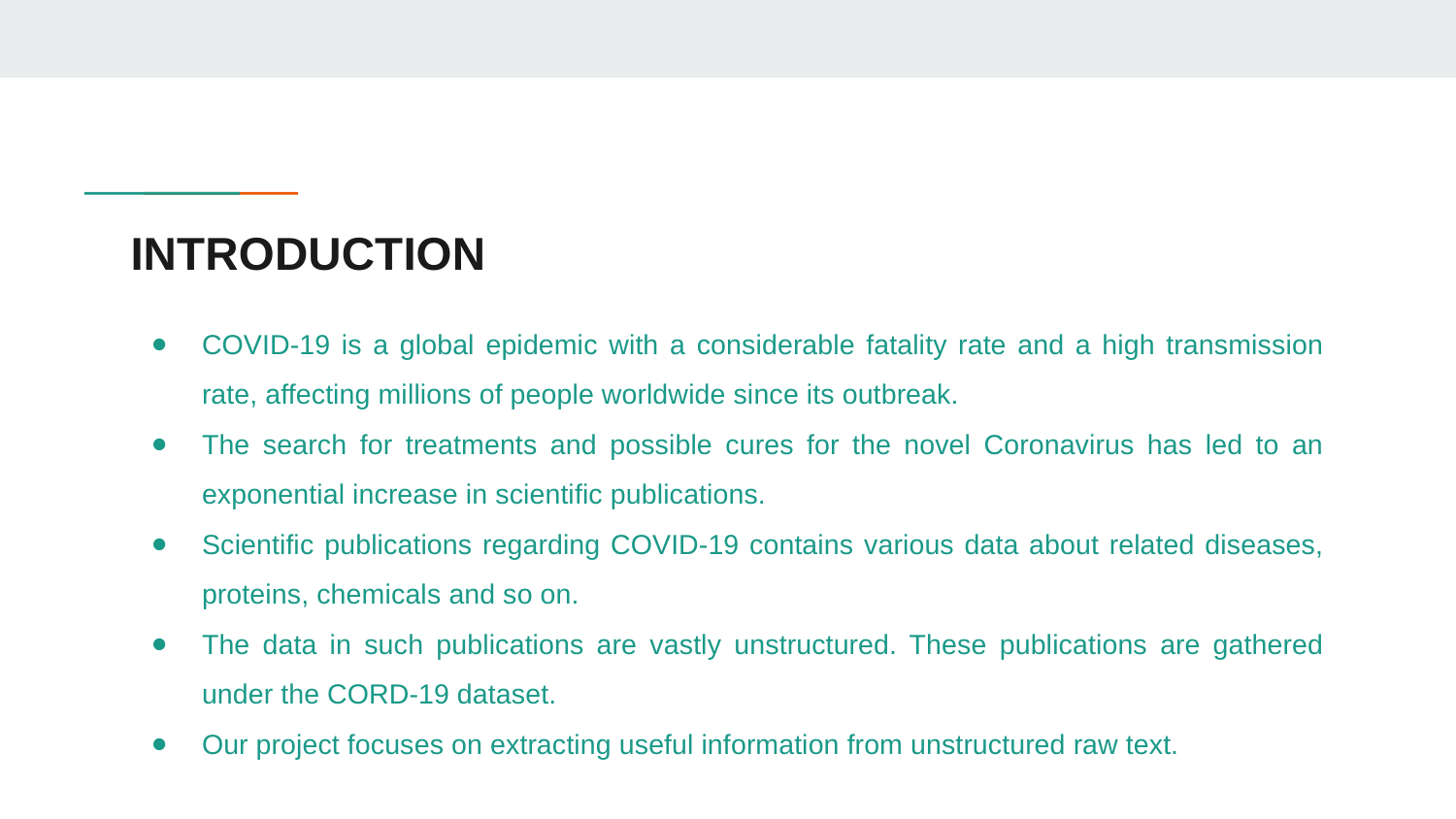

# INTRODUCTION
COVID-19 is a global epidemic with a considerable fatality rate and a high transmission rate, affecting millions of people worldwide since its outbreak.
The search for treatments and possible cures for the novel Coronavirus has led to an exponential increase in scientific publications.
Scientific publications regarding COVID-19 contains various data about related diseases, proteins, chemicals and so on.
The data in such publications are vastly unstructured. These publications are gathered under the CORD-19 dataset.
Our project focuses on extracting useful information from unstructured raw text.